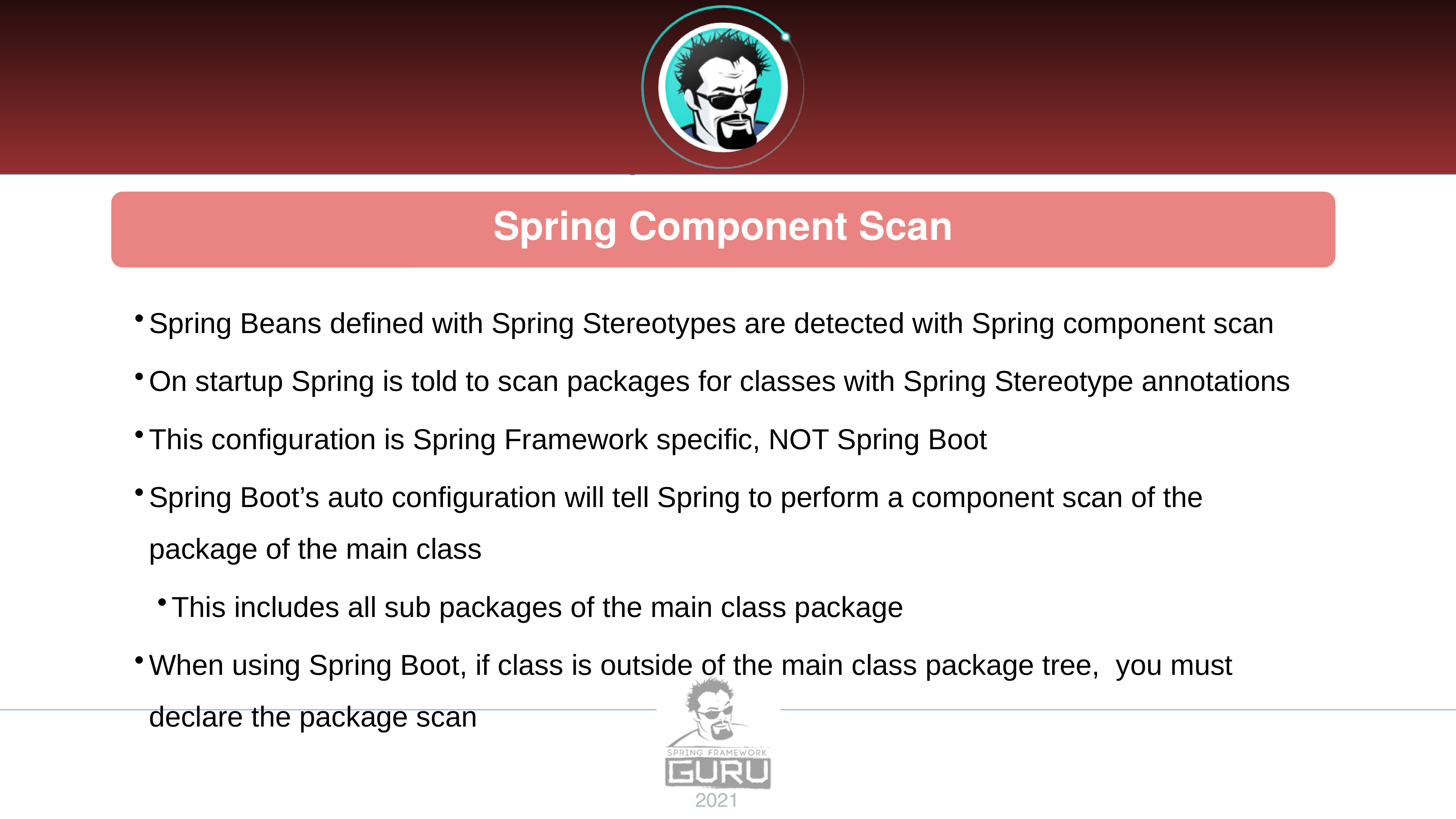

Spring Component Scan
Spring Beans defined with Spring Stereotypes are detected with Spring component scan
On startup Spring is told to scan packages for classes with Spring Stereotype annotations
This configuration is Spring Framework specific, NOT Spring Boot
Spring Boot’s auto configuration will tell Spring to perform a component scan of the package of the main class
This includes all sub packages of the main class package
When using Spring Boot, if class is outside of the main class package tree,  you must declare the package scan